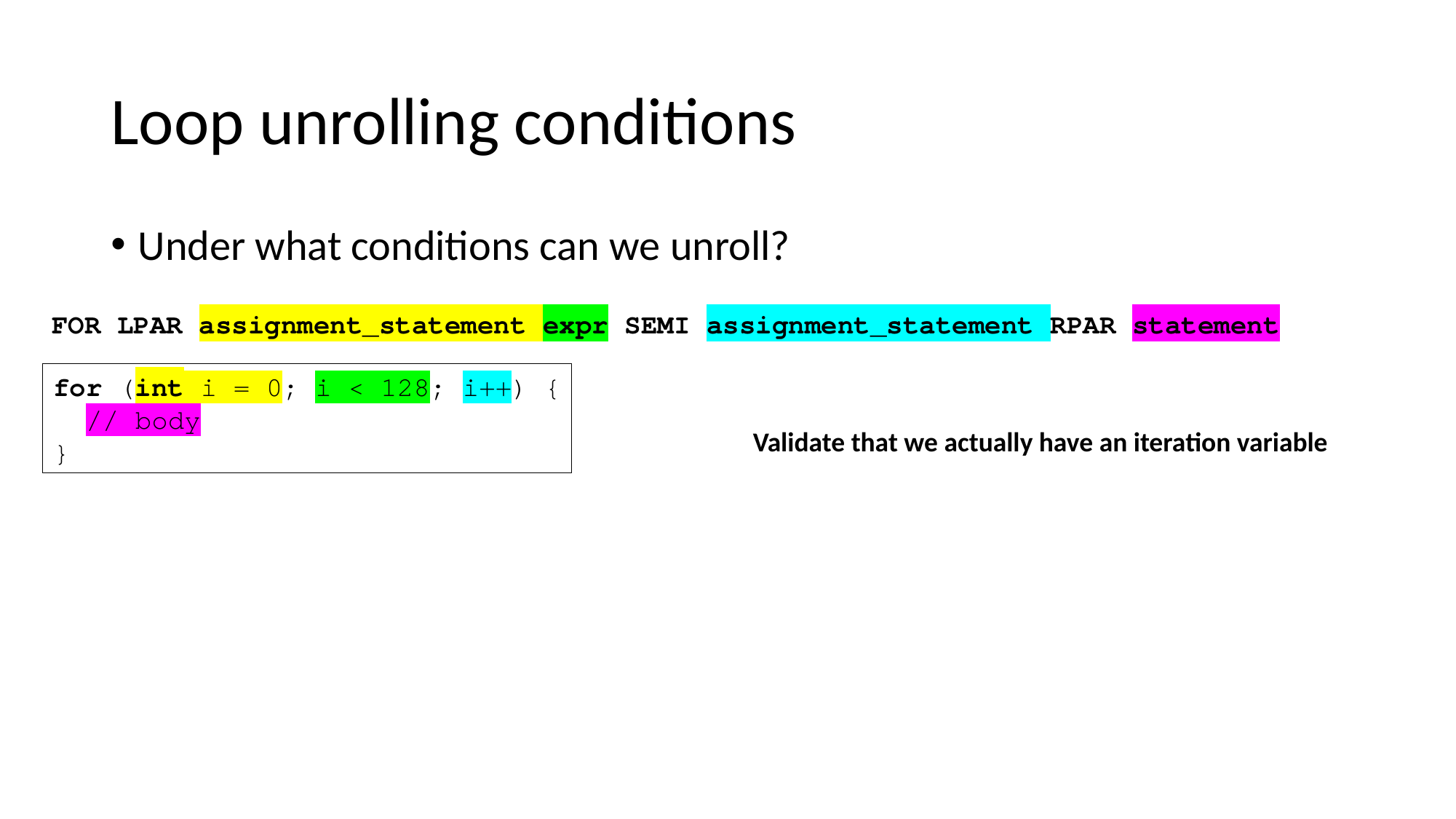

# Loop unrolling conditions
Under what conditions can we unroll?

FOR LPAR assignment_statement expr SEMI assignment_statement RPAR statement
for (int i = 0; i < 128; i++) {
  // body
}
Validate that we actually have an iteration variable